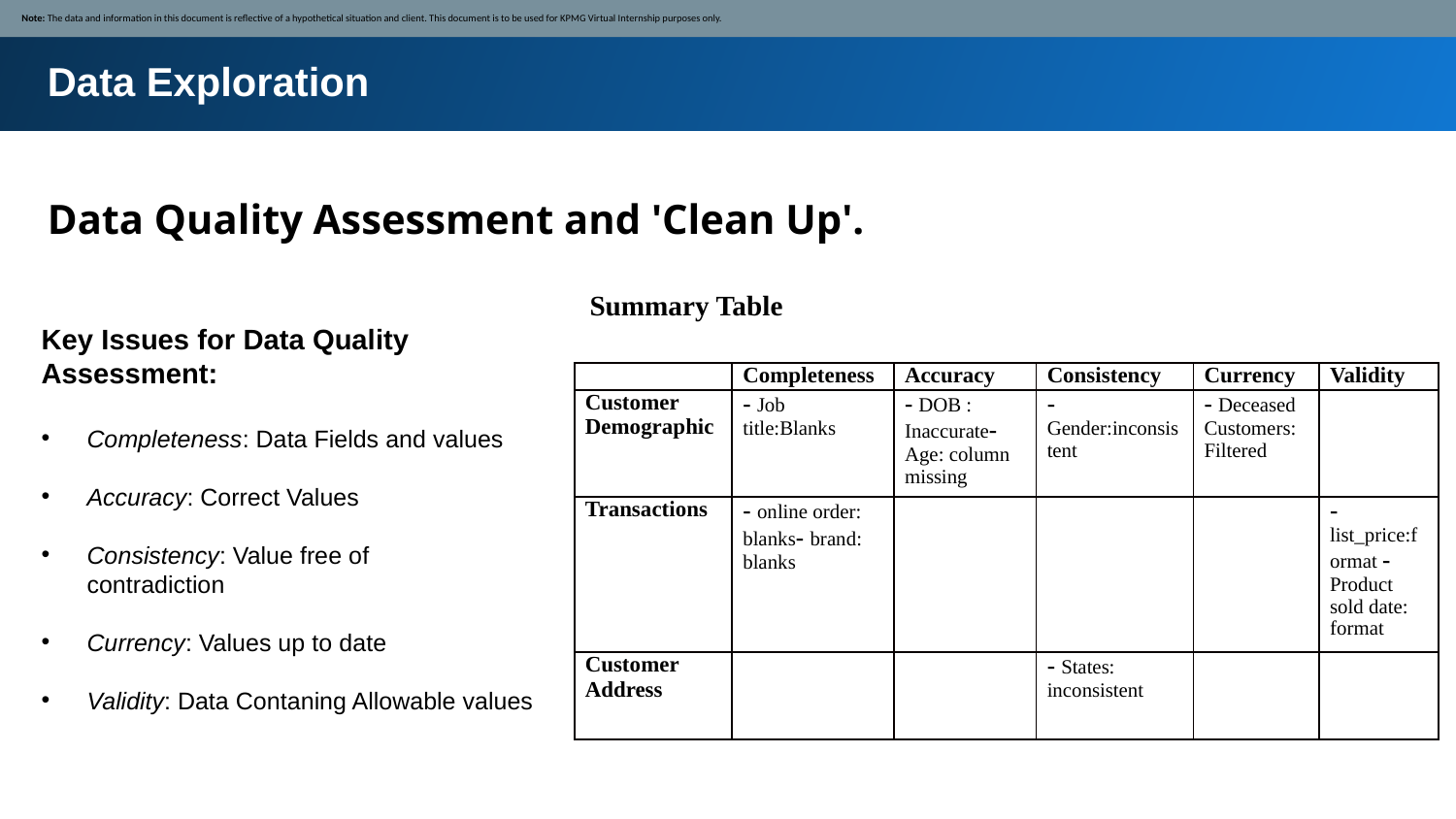

Note: The data and information in this document is reflective of a hypothetical situation and client. This document is to be used for KPMG Virtual Internship purposes only.
Data Exploration
Data Quality Assessment and 'Clean Up'.
Summary Table
Key Issues for Data Quality Assessment:

Completeness: Data Fields and values

Accuracy: Correct Values

Consistency: Value free of             contradiction

Currency: Values up to date

Validity: Data Contaning Allowable values

|  | Completeness | Accuracy | Consistency | Currency | Validity |
| --- | --- | --- | --- | --- | --- |
| Customer Demographic | - Job title:Blanks | - DOB : Inaccurate- Age: column missing | - Gender:inconsistent | - Deceased Customers: Filtered |  |
| Transactions | - online order: blanks- brand: blanks |  |  |  | - list\_price:format - Product sold date: format |
| Customer Address |  |  | - States: inconsistent |  |  |